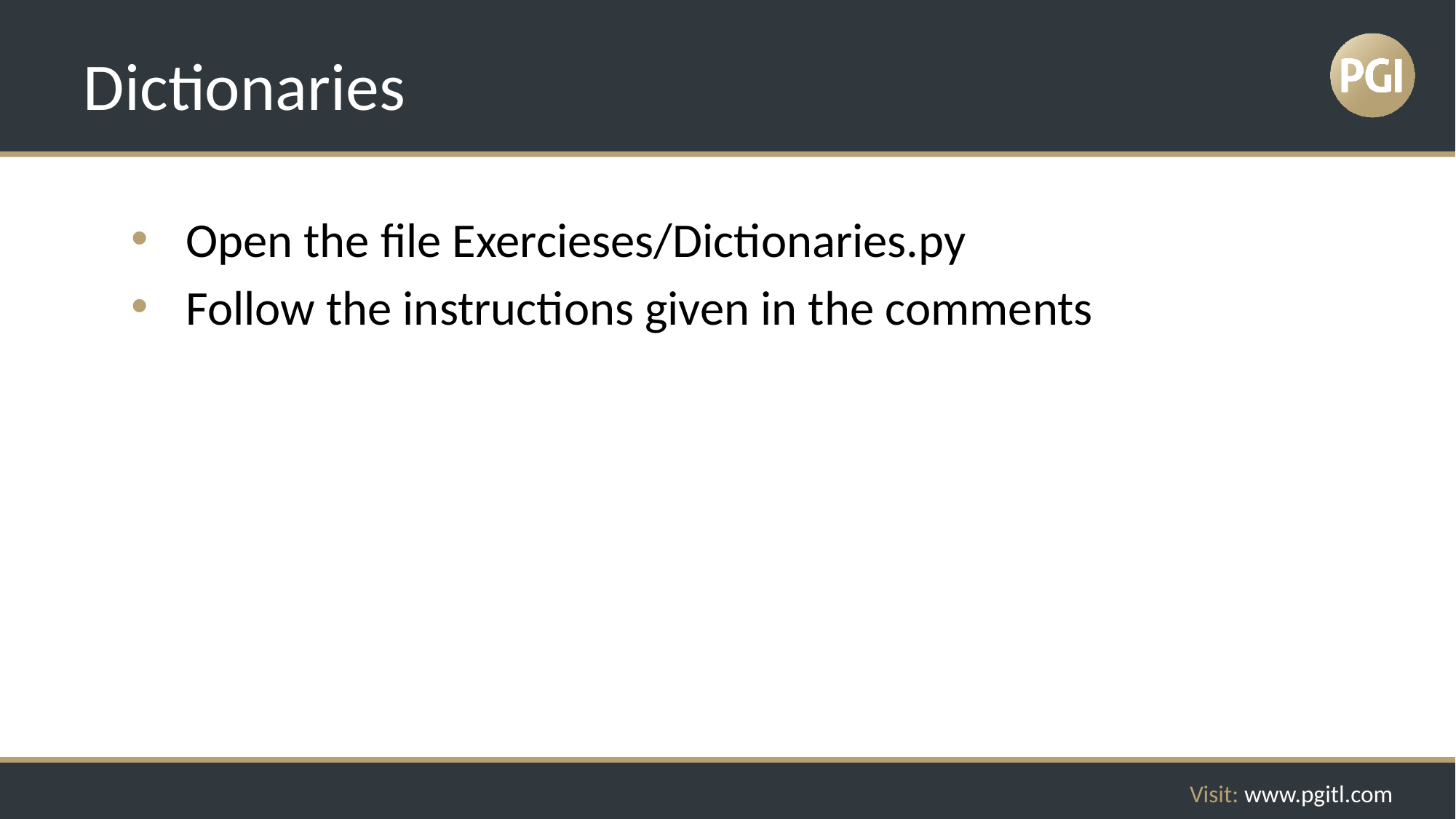

# Dictionaries
Open the file Exercieses/Dictionaries.py
Follow the instructions given in the comments